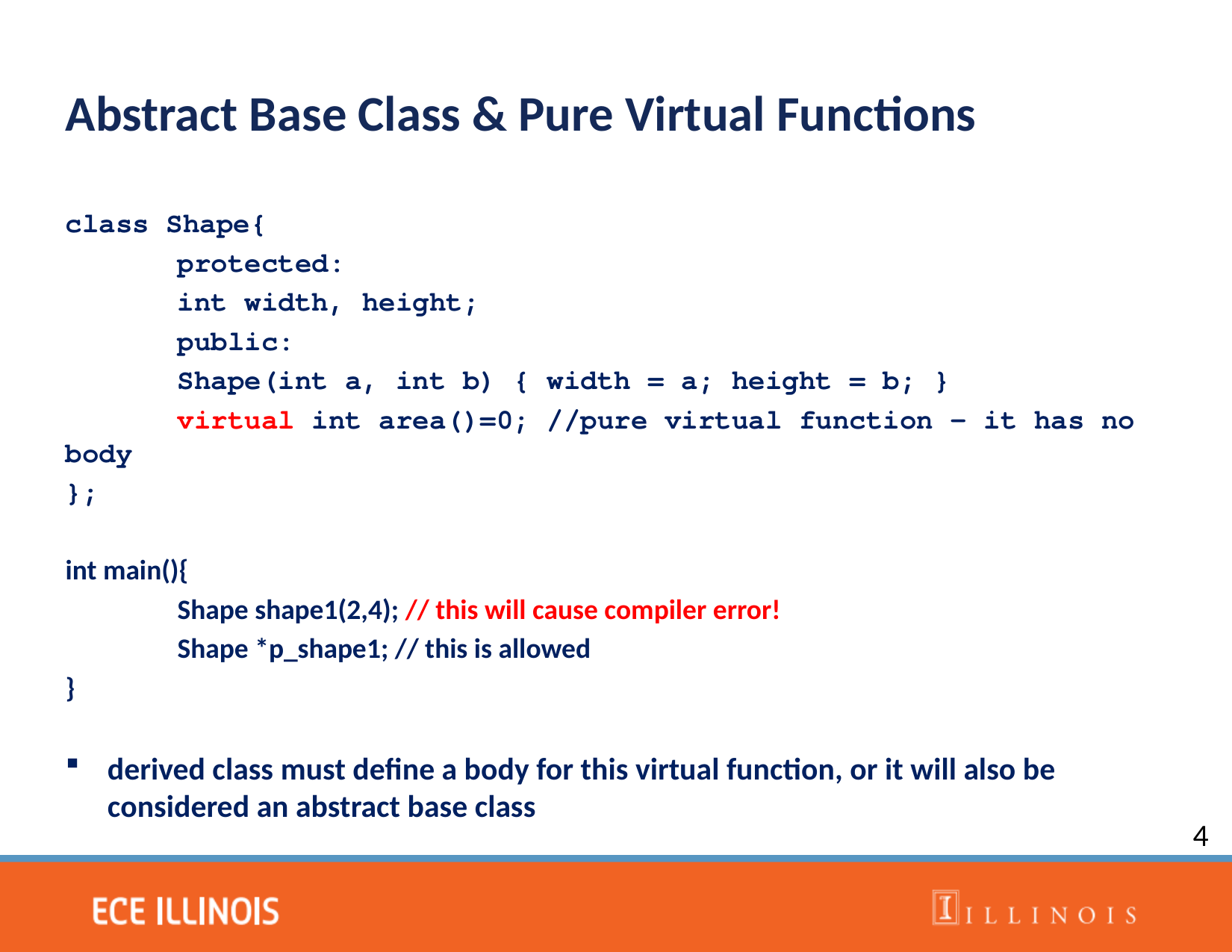

Abstract Base Class & Pure Virtual Functions
class Shape{
	protected:
	int width, height;
	public:
	Shape(int a, int b) { width = a; height = b; }
	virtual int area()=0; //pure virtual function – it has no body
};

int main(){
	Shape shape1(2,4); // this will cause compiler error!
	Shape *p_shape1; // this is allowed
}

derived class must define a body for this virtual function, or it will also be considered an abstract base class
4